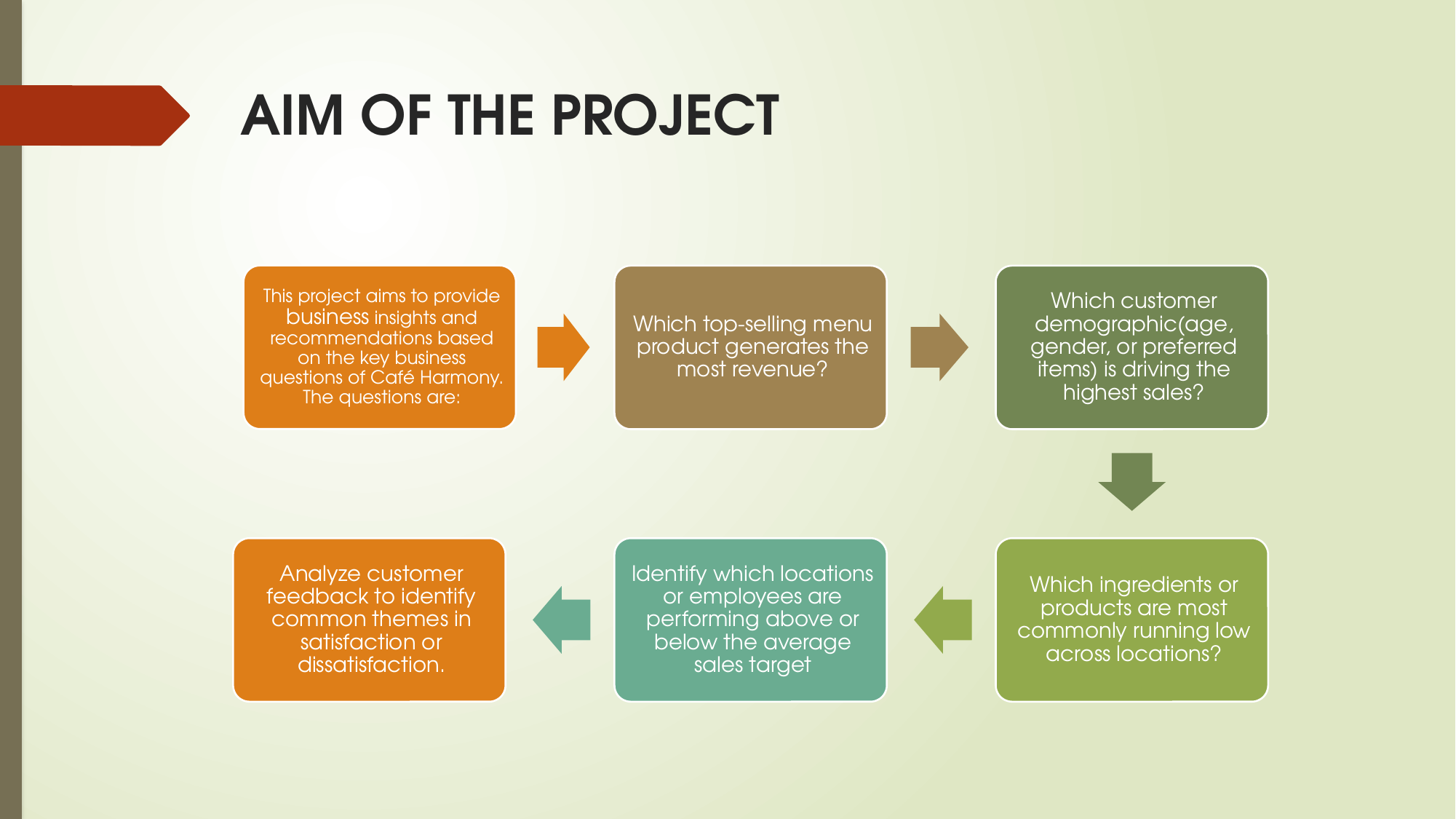

# AIM OF THE PROJECT

This project aims to provide business insights and recommendations based on the key business questions of Café Harmony. The questions are:

Which top-selling menu product generates the most revenue?

Which customer demographic(age, gender, or preferred items) is driving the highest sales?

Which ingredients or products are most commonly running low across locations?

Identify which locations or employees are performing above or below the average sales target

Analyze customer feedback to identify common themes in satisfaction or dissatisfaction.